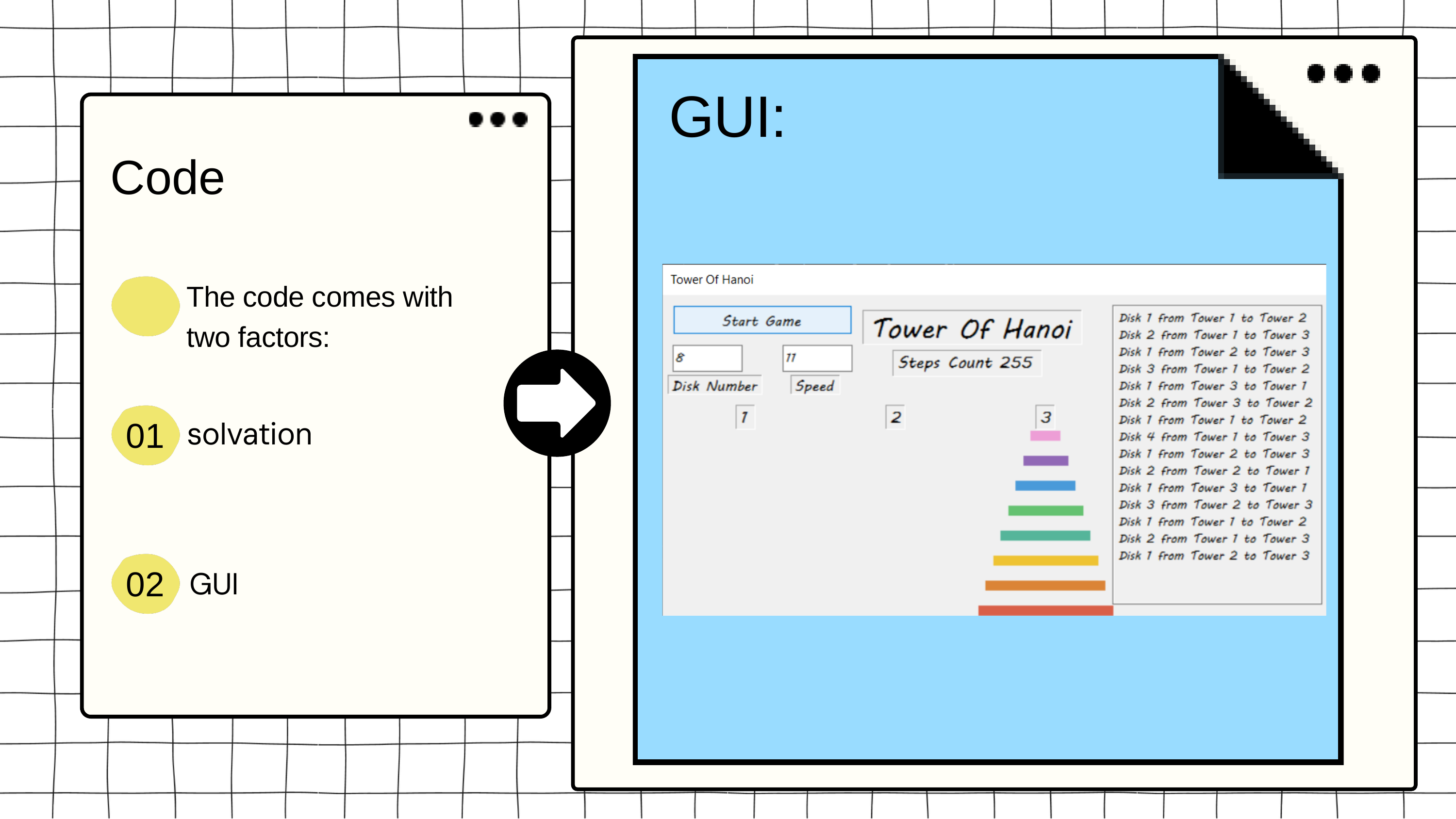

GUI:

Code

The code comes with two factors:

01
solvation

02
GUI